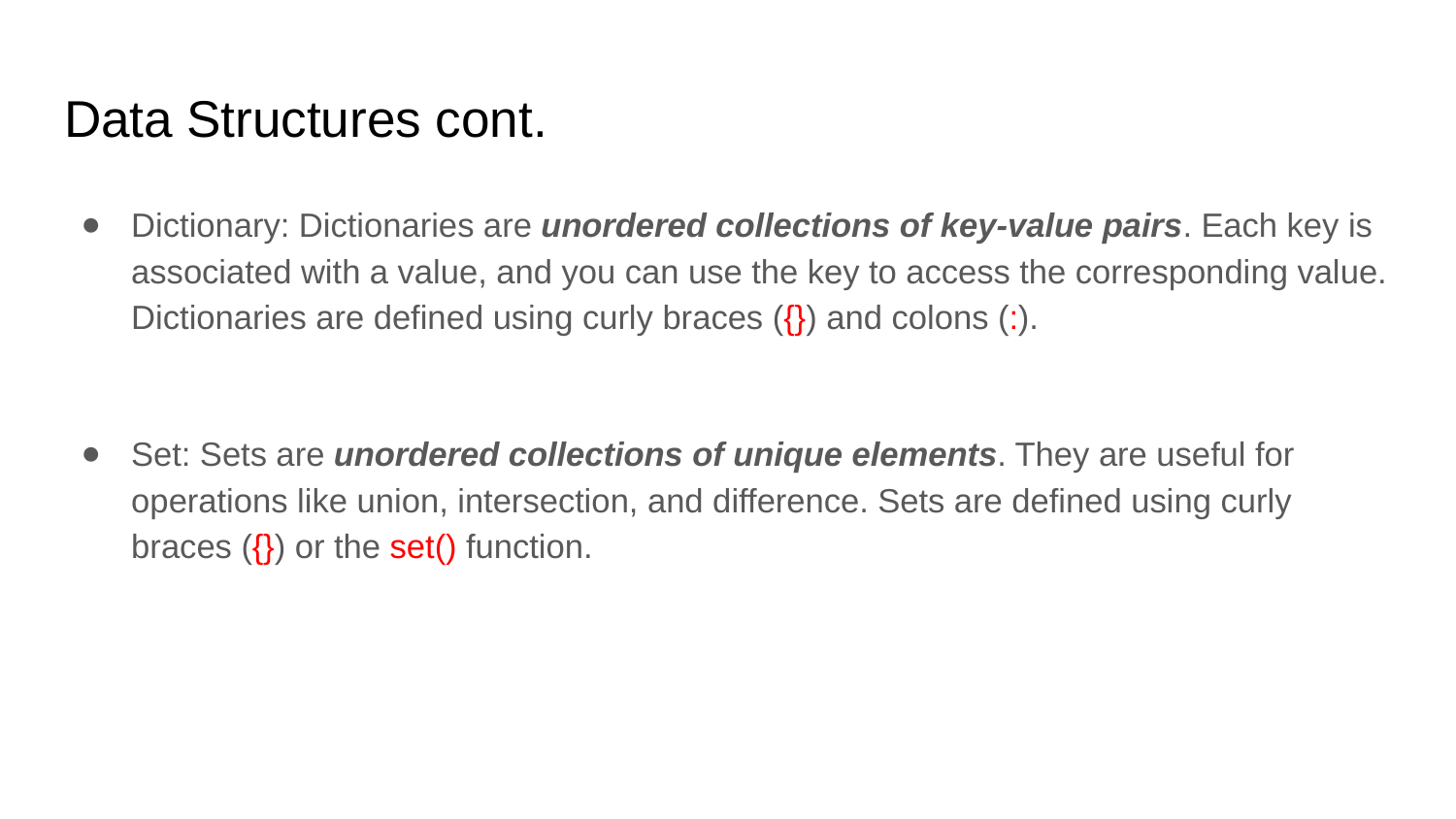

# Data Structures cont.
Dictionary: Dictionaries are unordered collections of key-value pairs. Each key is associated with a value, and you can use the key to access the corresponding value. Dictionaries are defined using curly braces ({}) and colons (:).

Set: Sets are unordered collections of unique elements. They are useful for operations like union, intersection, and difference. Sets are defined using curly braces ({}) or the set() function.